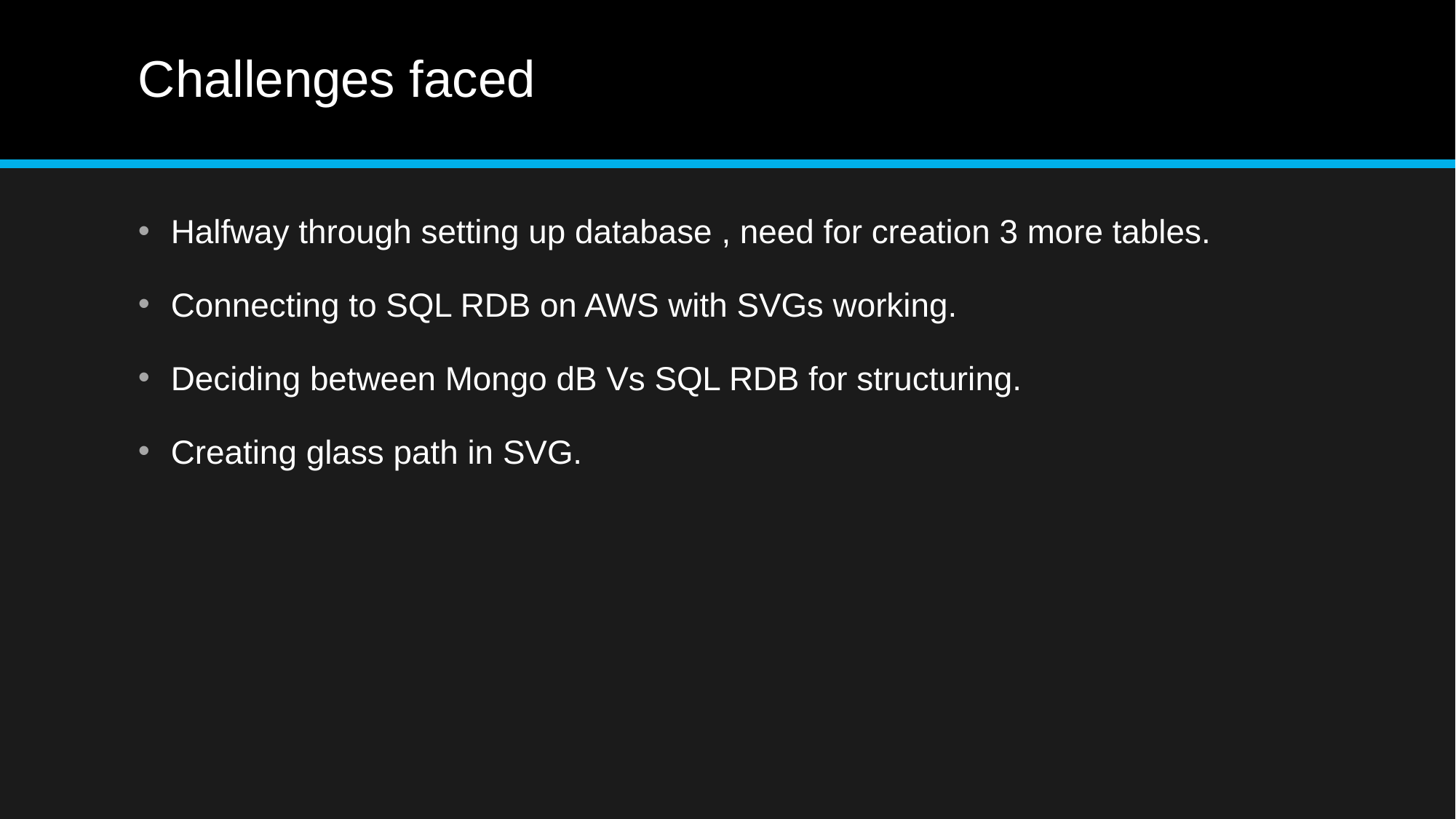

# Challenges faced
Halfway through setting up database , need for creation 3 more tables.
Connecting to SQL RDB on AWS with SVGs working.
Deciding between Mongo dB Vs SQL RDB for structuring.
Creating glass path in SVG.